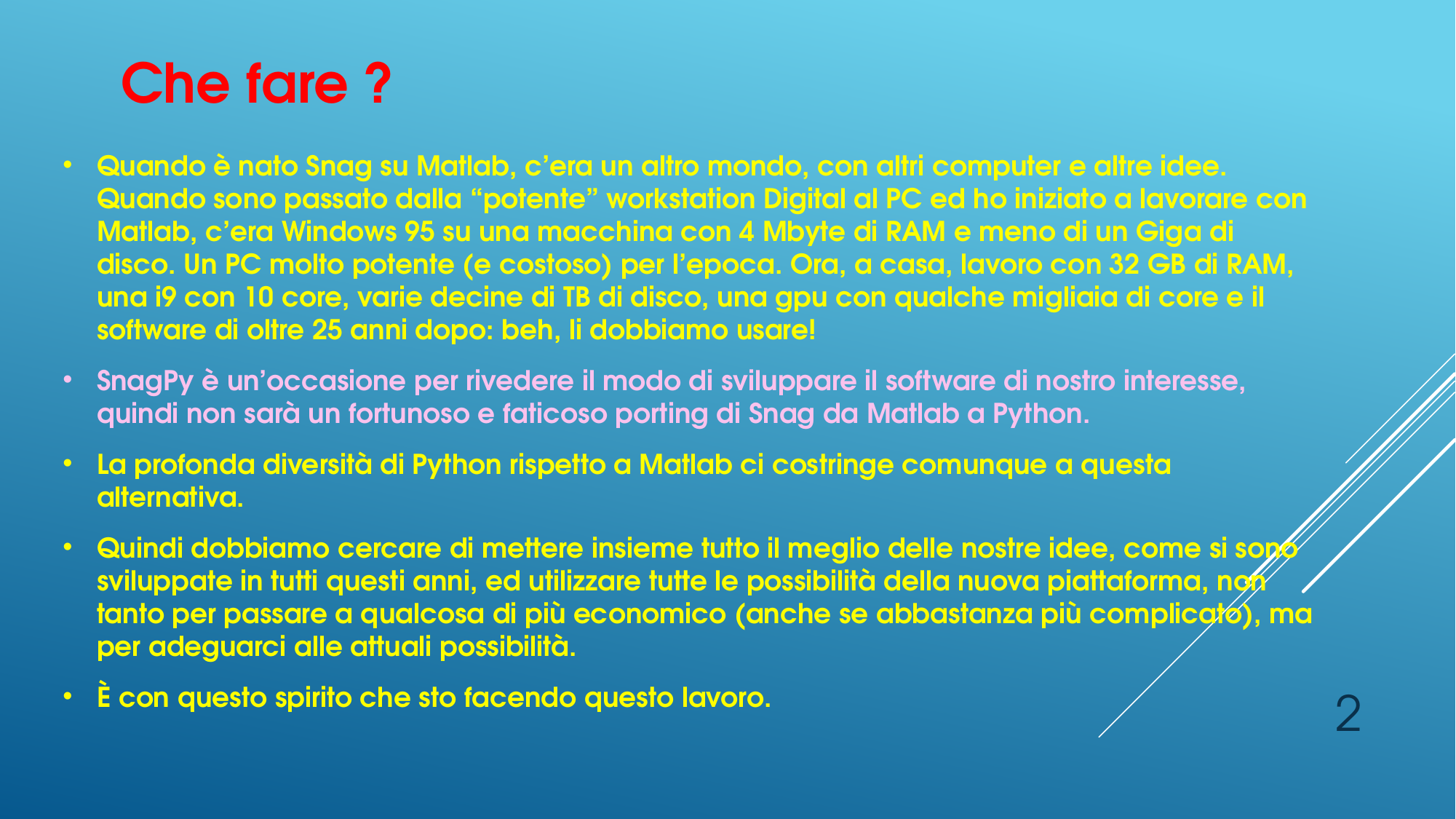

Che fare ?
Quando è nato Snag su Matlab, c’era un altro mondo, con altri computer e altre idee. Quando sono passato dalla “potente” workstation Digital al PC ed ho iniziato a lavorare con Matlab, c’era Windows 95 su una macchina con 4 Mbyte di RAM e meno di un Giga di disco. Un PC molto potente (e costoso) per l’epoca. Ora, a casa, lavoro con 32 GB di RAM, una i9 con 10 core, varie decine di TB di disco, una gpu con qualche migliaia di core e il software di oltre 25 anni dopo: beh, li dobbiamo usare!
SnagPy è un’occasione per rivedere il modo di sviluppare il software di nostro interesse, quindi non sarà un fortunoso e faticoso porting di Snag da Matlab a Python.
La profonda diversità di Python rispetto a Matlab ci costringe comunque a questa alternativa.
Quindi dobbiamo cercare di mettere insieme tutto il meglio delle nostre idee, come si sono sviluppate in tutti questi anni, ed utilizzare tutte le possibilità della nuova piattaforma, non tanto per passare a qualcosa di più economico (anche se abbastanza più complicato), ma per adeguarci alle attuali possibilità.
È con questo spirito che sto facendo questo lavoro.
2